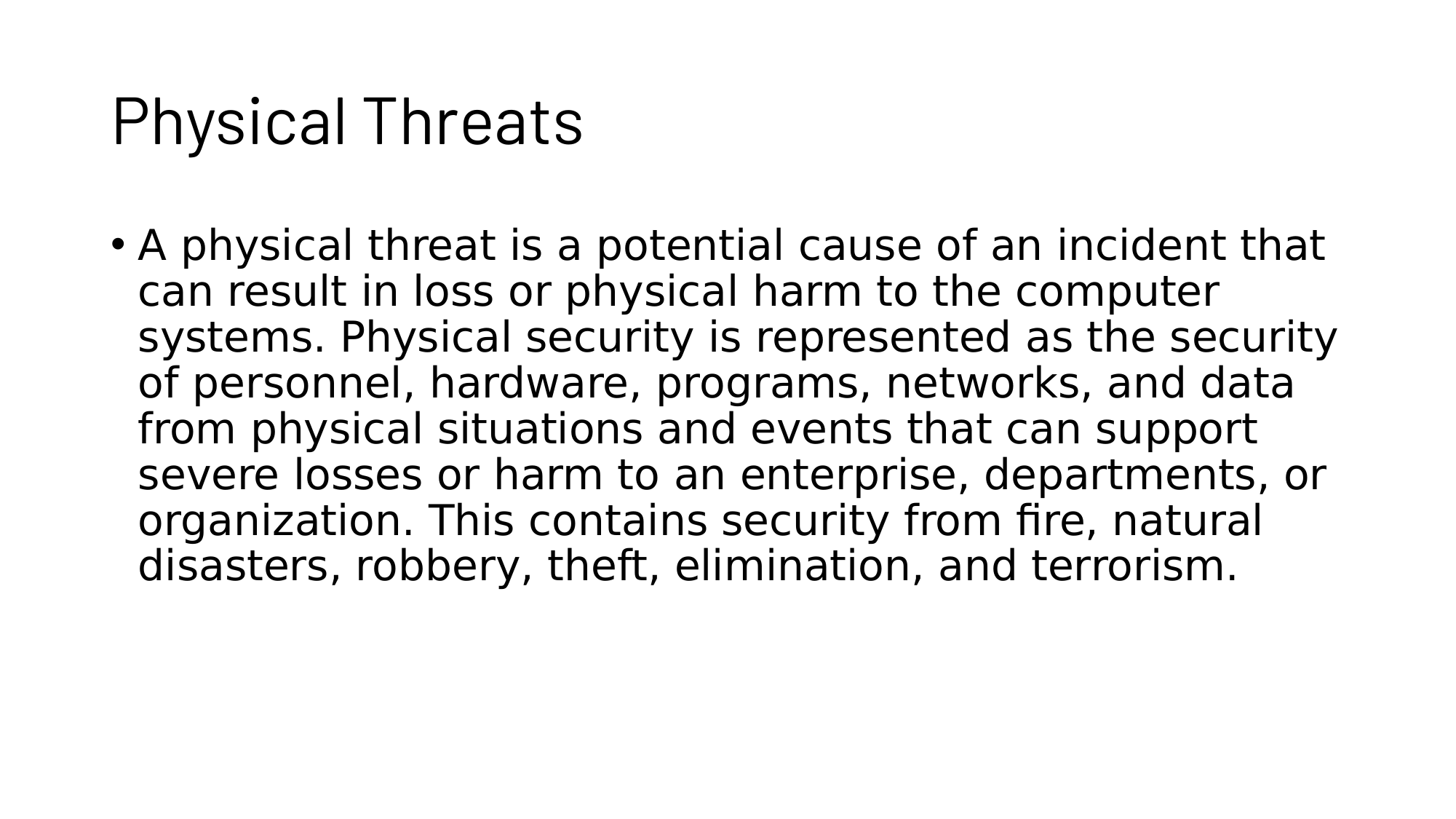

# Physical Threats
A physical threat is a potential cause of an incident that can result in loss or physical harm to the computer systems. Physical security is represented as the security of personnel, hardware, programs, networks, and data from physical situations and events that can support severe losses or harm to an enterprise, departments, or organization. This contains security from fire, natural disasters, robbery, theft, elimination, and terrorism.